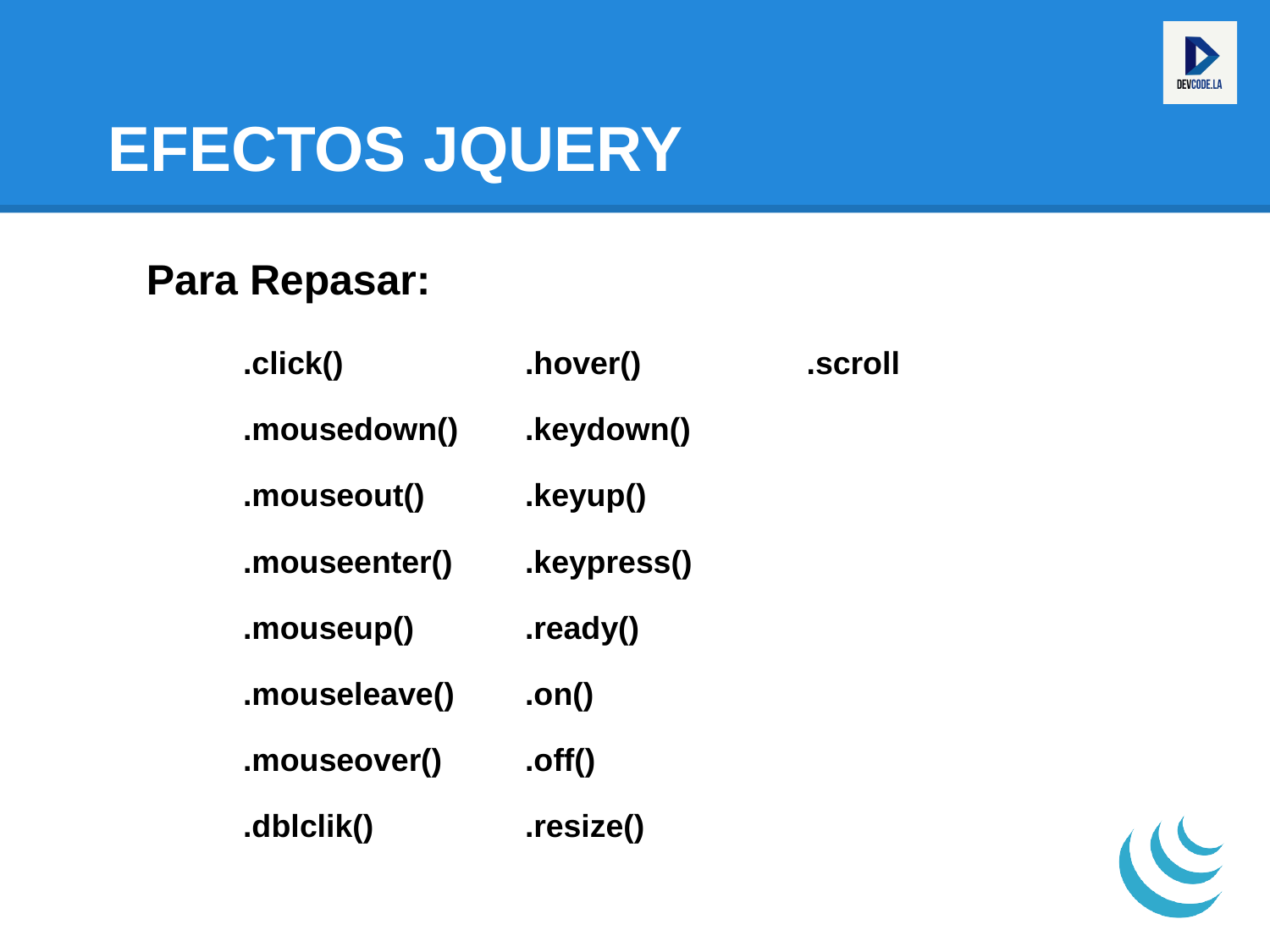

# EFECTOS JQUERY
Para Repasar:
| .click() | .hover() | .scroll |
| --- | --- | --- |
| .mousedown() | .keydown() |  |
| .mouseout() | .keyup() |  |
| .mouseenter() | .keypress() |  |
| .mouseup() | .ready() |  |
| .mouseleave() | .on() |  |
| .mouseover() | .off() |  |
| .dblclik() | .resize() |  |